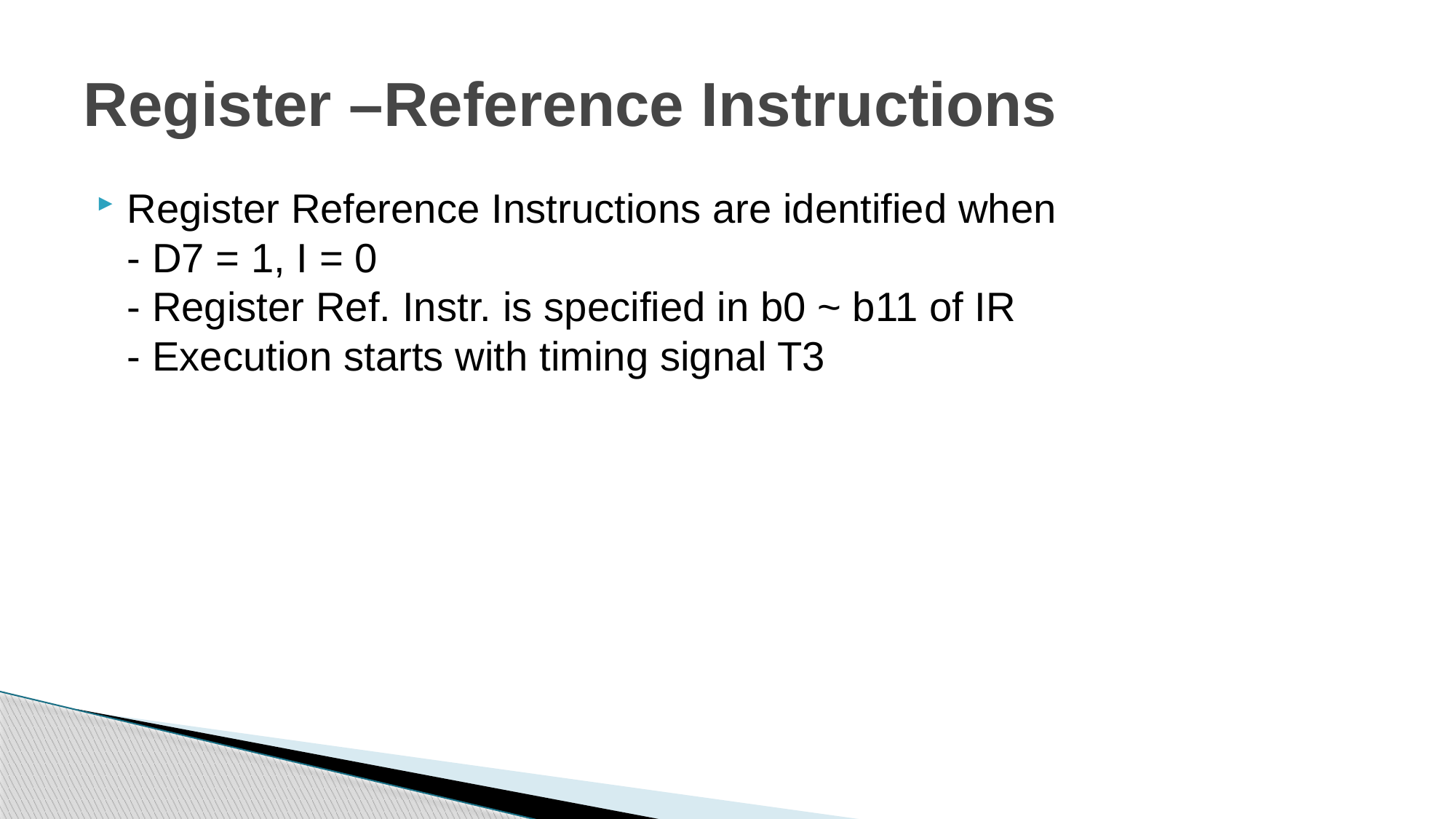

# Register –Reference Instructions
Register Reference Instructions are identified when
- D7 = 1, I = 0
- Register Ref. Instr. is specified in b0 ~ b11 of IR
- Execution starts with timing signal T3